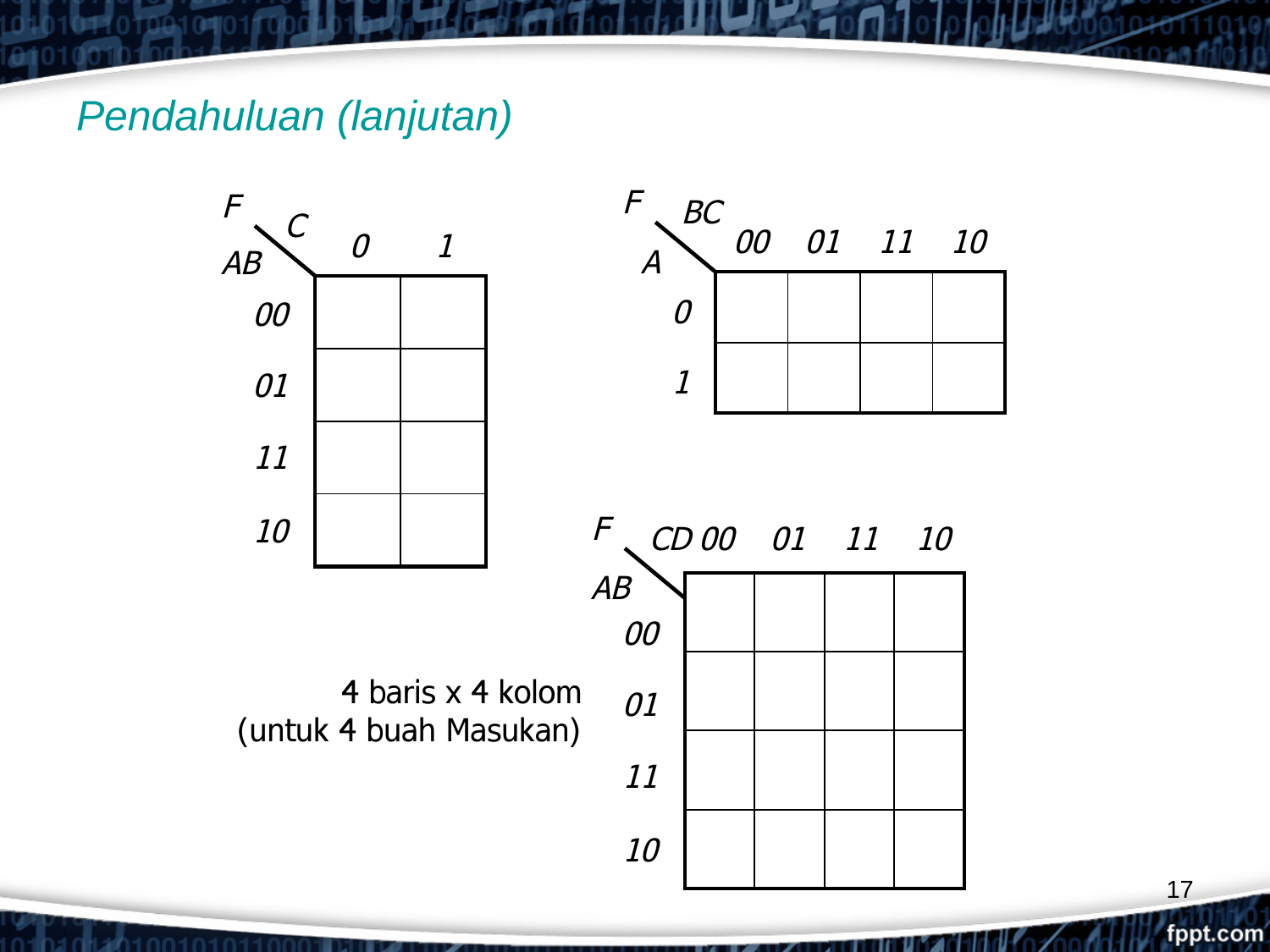

# Pendahuluan (lanjutan)
F
F
BC
C

00
01
11
10

0
1
A
AB
|  |  |  |  |
| --- | --- | --- | --- |
|  |  |  |  |
|  |  |
| --- | --- |
|  |  |
|  |  |
|  |  |
0
00
01
11
10
1
F
CD
00
01
11
10

AB
|  |  |  |  |
| --- | --- | --- | --- |
|  |  |  |  |
|  |  |  |  |
|  |  |  |  |
00
01
11
10
4 baris x 4 kolom
(untuk 4 buah Masukan)
17